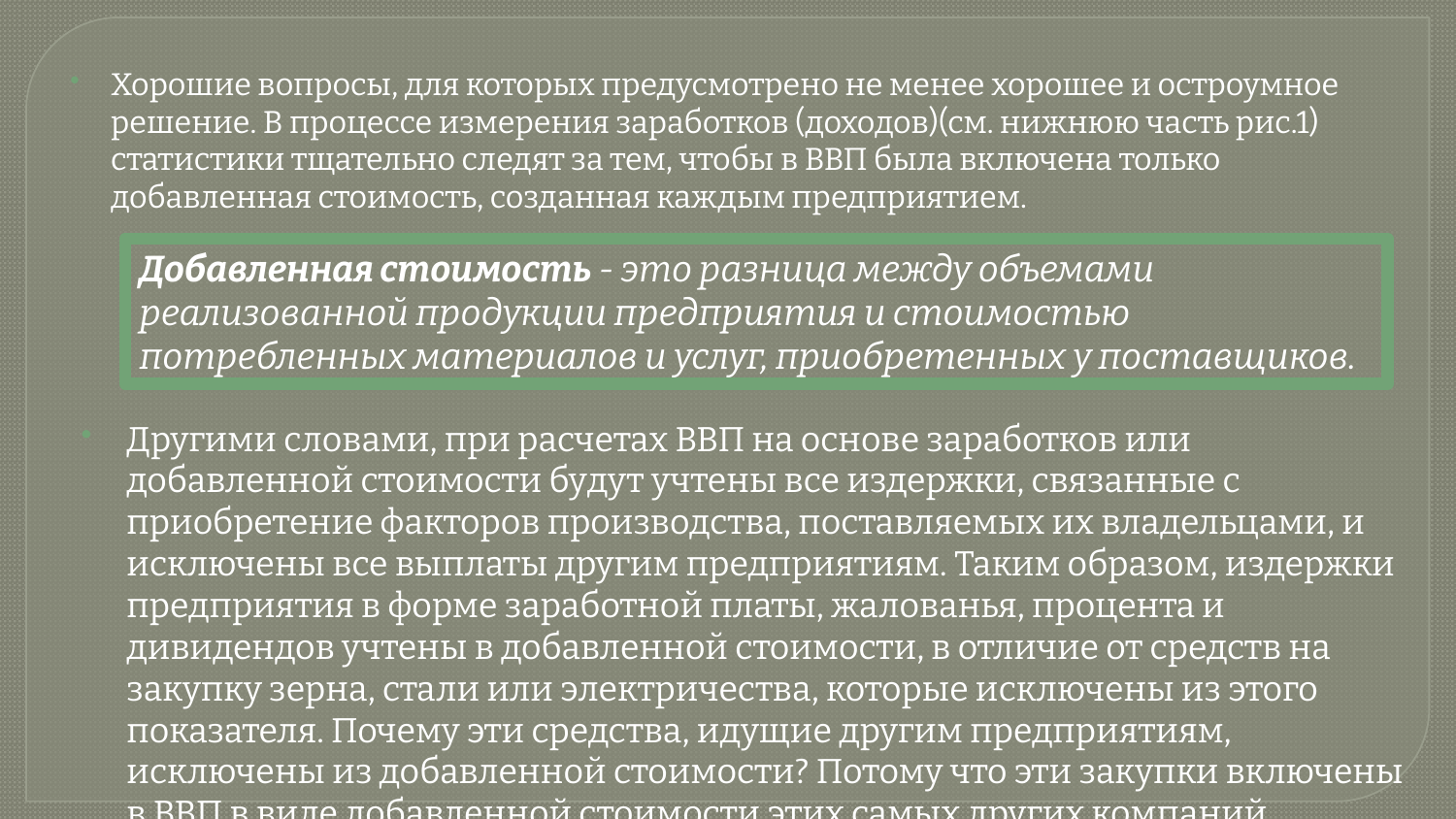

Хорошие вопросы, для которых предусмотрено не менее хорошее и остроумное решение. В процессе измерения заработков (доходов)(см. нижнюю часть рис.1) статистики тщательно следят за тем, чтобы в ВВП была включена только добавленная стоимость, созданная каждым предприятием.

Добавленная стоимость - это разница между объемами реализованной продукции предприятия и стоимостью потребленных материалов и услуг, приобретенных у поставщиков.
Другими словами, при расчетах ВВП на основе заработков или добавленной стоимости будут учтены все издержки, связанные с приобретение факторов производства, поставляемых их владельцами, и исключены все выплаты другим предприятиям. Таким образом, издержки предприятия в форме заработной платы, жалованья, процента и дивидендов учтены в добавленной стоимости, в отличие от средств на закупку зерна, стали или электричества, которые исключены из этого показателя. Почему эти средства, идущие другим предприятиям, исключены из добавленной стоимости? Потому что эти закупки включены в ВВП в виде добавленной стоимости этих самых других компаний.